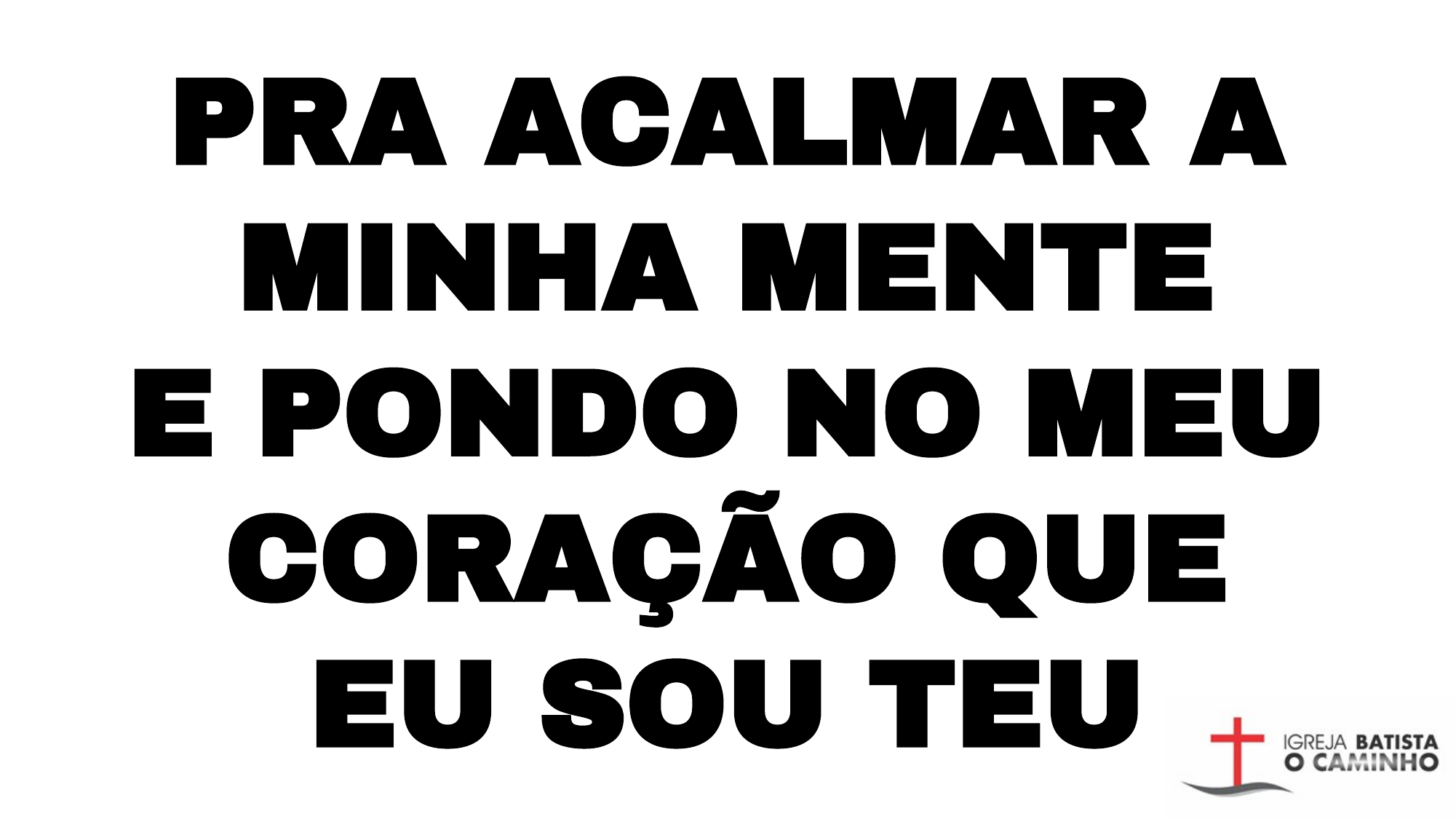

PRA ACALMAR A MINHA MENTE
E PONDO NO MEU CORAÇÃO QUE EU SOU TEU